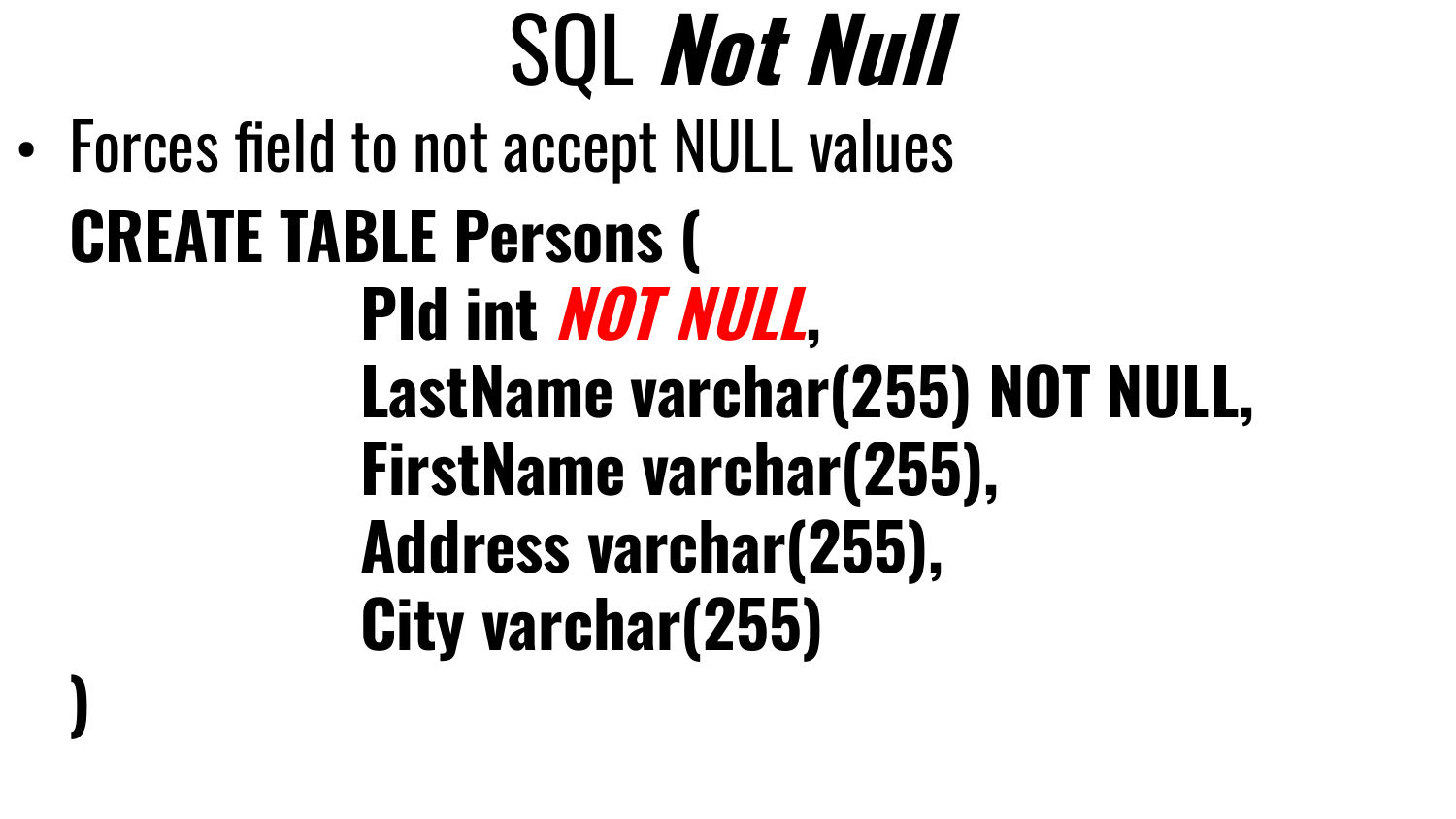

# SQL Not Null
Forces field to not accept NULL values
	CREATE TABLE Persons (
		PId int NOT NULL,
		LastName varchar(255) NOT NULL,
		FirstName varchar(255),
		Address varchar(255),
		City varchar(255)
)